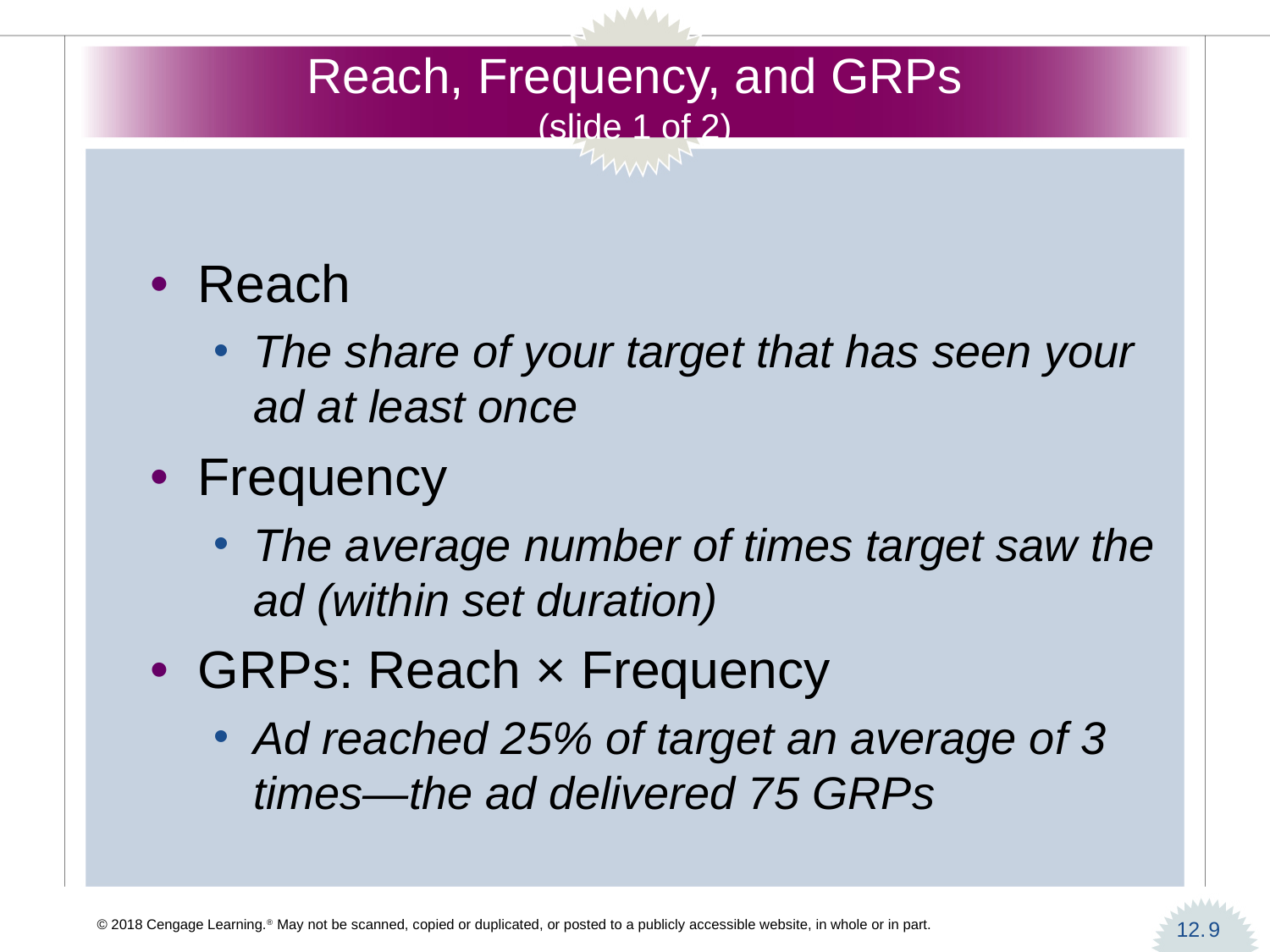

# Reach, Frequency, and GRPs (slide 1 of 2)
Reach
The share of your target that has seen your ad at least once
Frequency
The average number of times target saw the ad (within set duration)
GRPs: Reach × Frequency
Ad reached 25% of target an average of 3 times—the ad delivered 75 GRPs
9